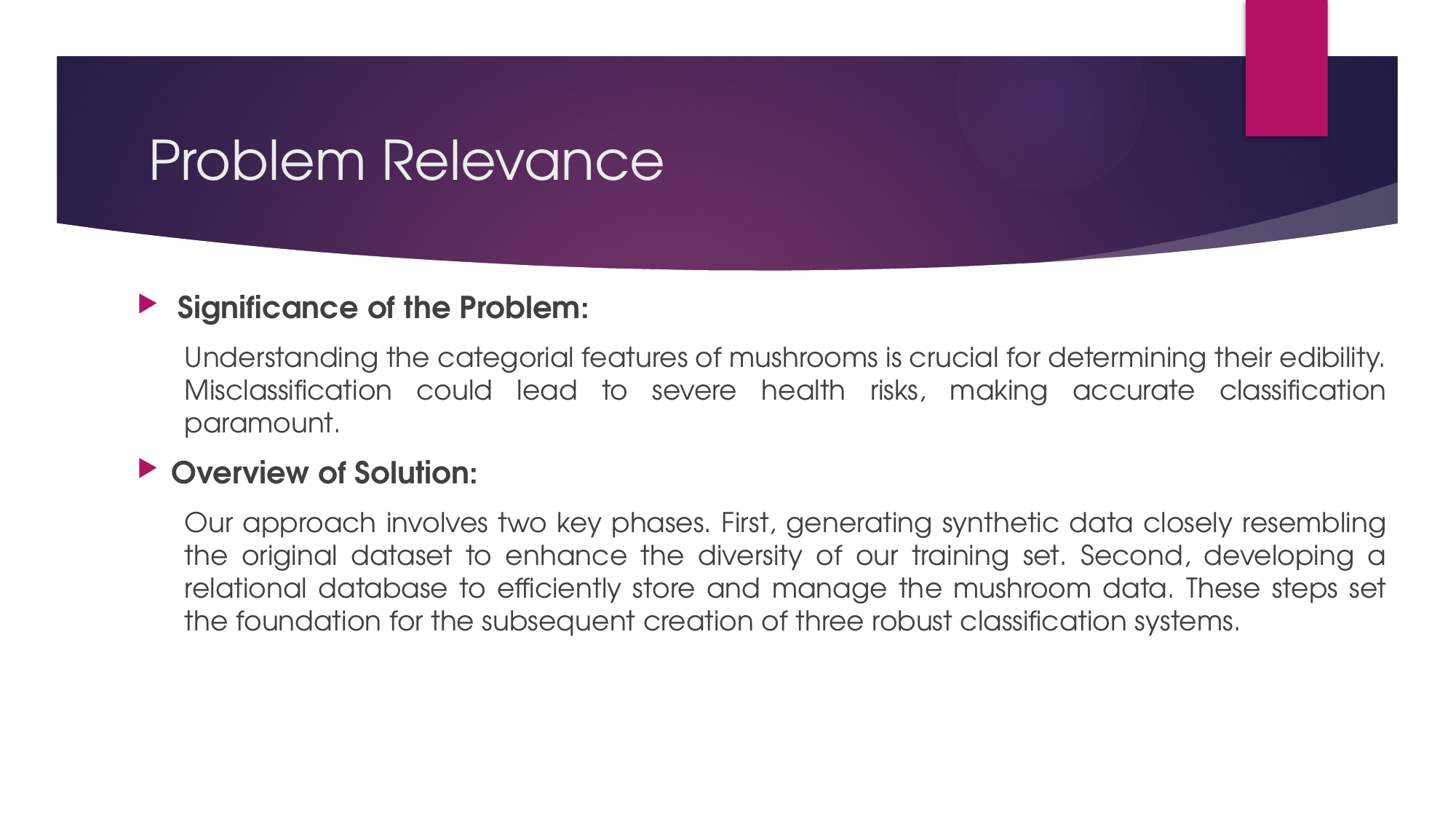

# Problem Relevance
Significance of the Problem:
Understanding the categorial features of mushrooms is crucial for determining their edibility. Misclassification could lead to severe health risks, making accurate classification paramount.
Overview of Solution:
Our approach involves two key phases. First, generating synthetic data closely resembling the original dataset to enhance the diversity of our training set. Second, developing a relational database to efficiently store and manage the mushroom data. These steps set the foundation for the subsequent creation of three robust classification systems.